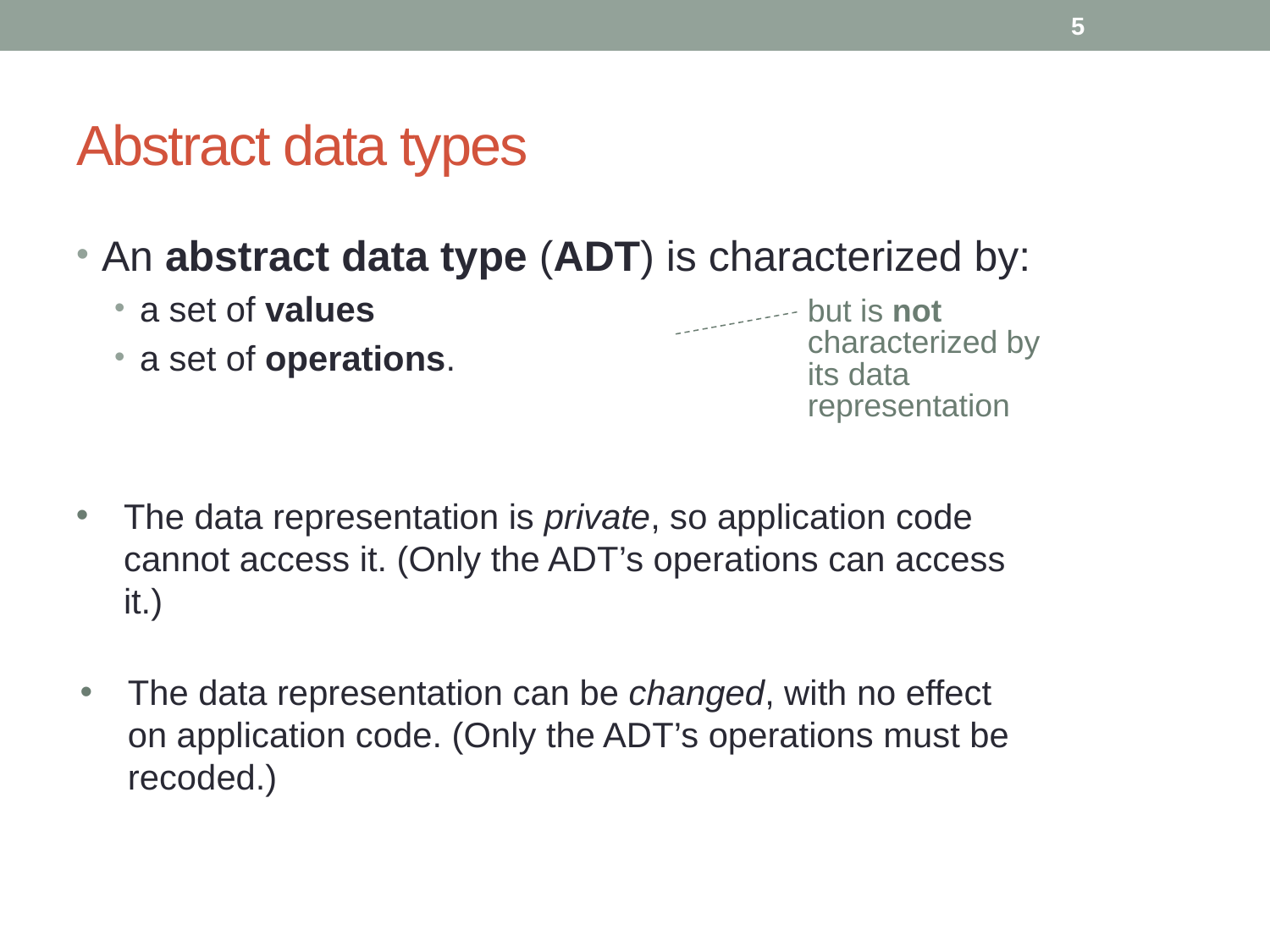

5
# Abstract data types
An abstract data type (ADT) is characterized by:
a set of values
a set of operations.
but is not characterized by its data representation
The data representation is private, so application code cannot access it. (Only the ADT’s operations can access it.)
The data representation can be changed, with no effect on application code. (Only the ADT’s operations must be recoded.)